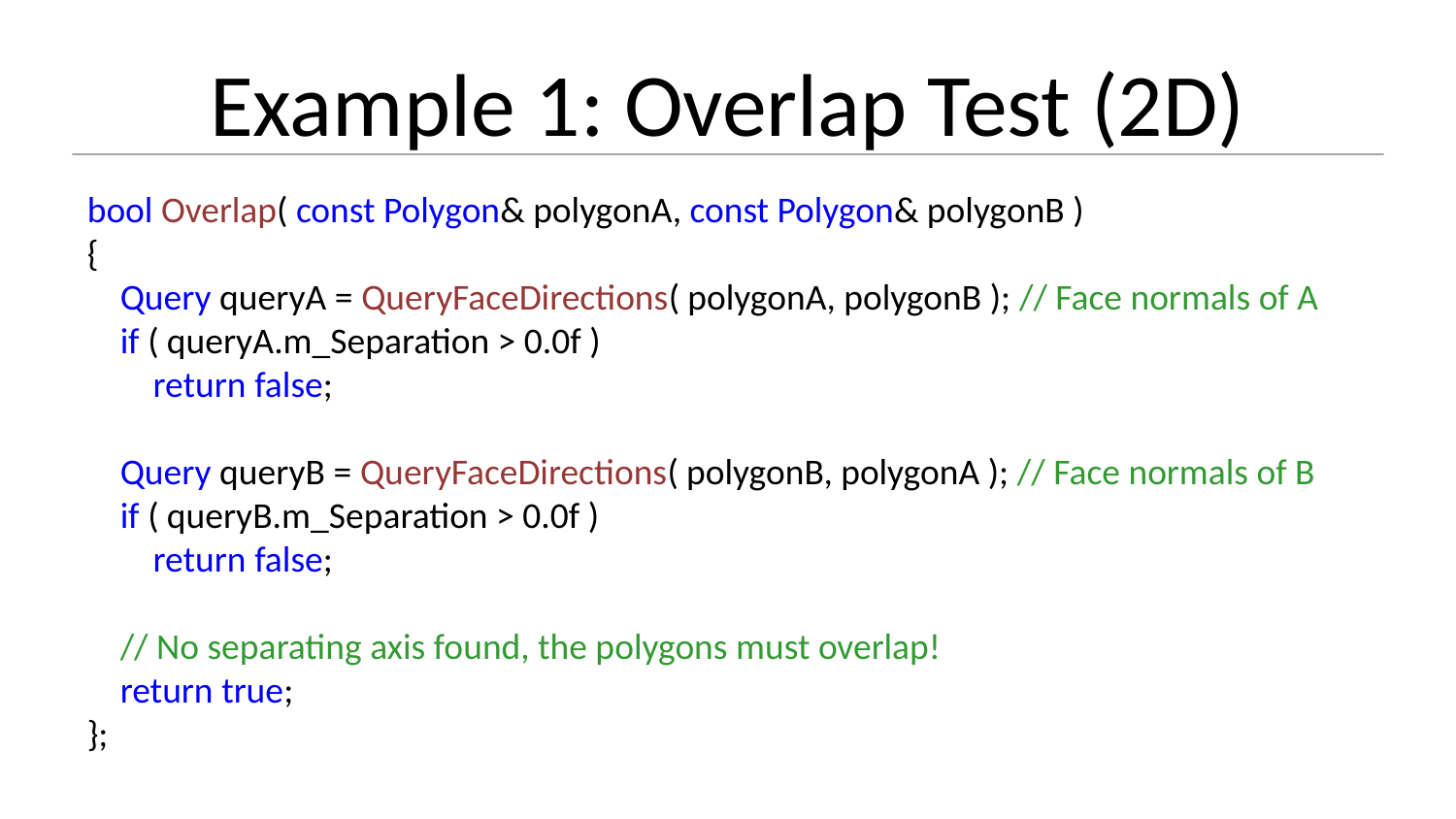

# Example 1: Overlap Test (2D)
bool Overlap( const Polygon& polygonA, const Polygon& polygonB )
{
    Query queryA = QueryFaceDirections( polygonA, polygonB ); // Face normals of A
    if ( queryA.m_Separation > 0.0f )
        return false;

    Query queryB = QueryFaceDirections( polygonB, polygonA ); // Face normals of B
    if ( queryB.m_Separation > 0.0f )
        return false;

    // No separating axis found, the polygons must overlap!
    return true;
};